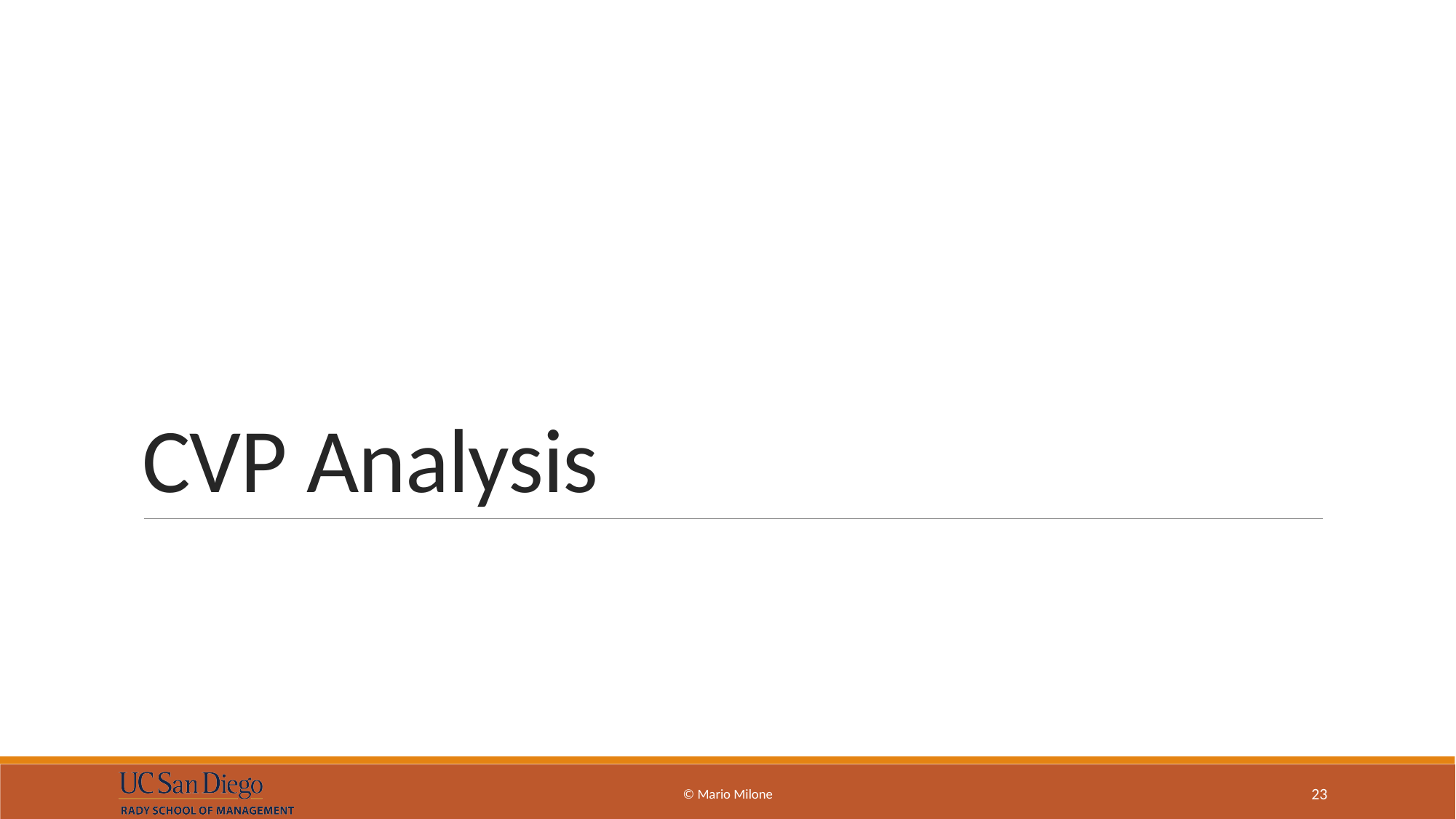

# CVP Analysis

© Mario Milone
23